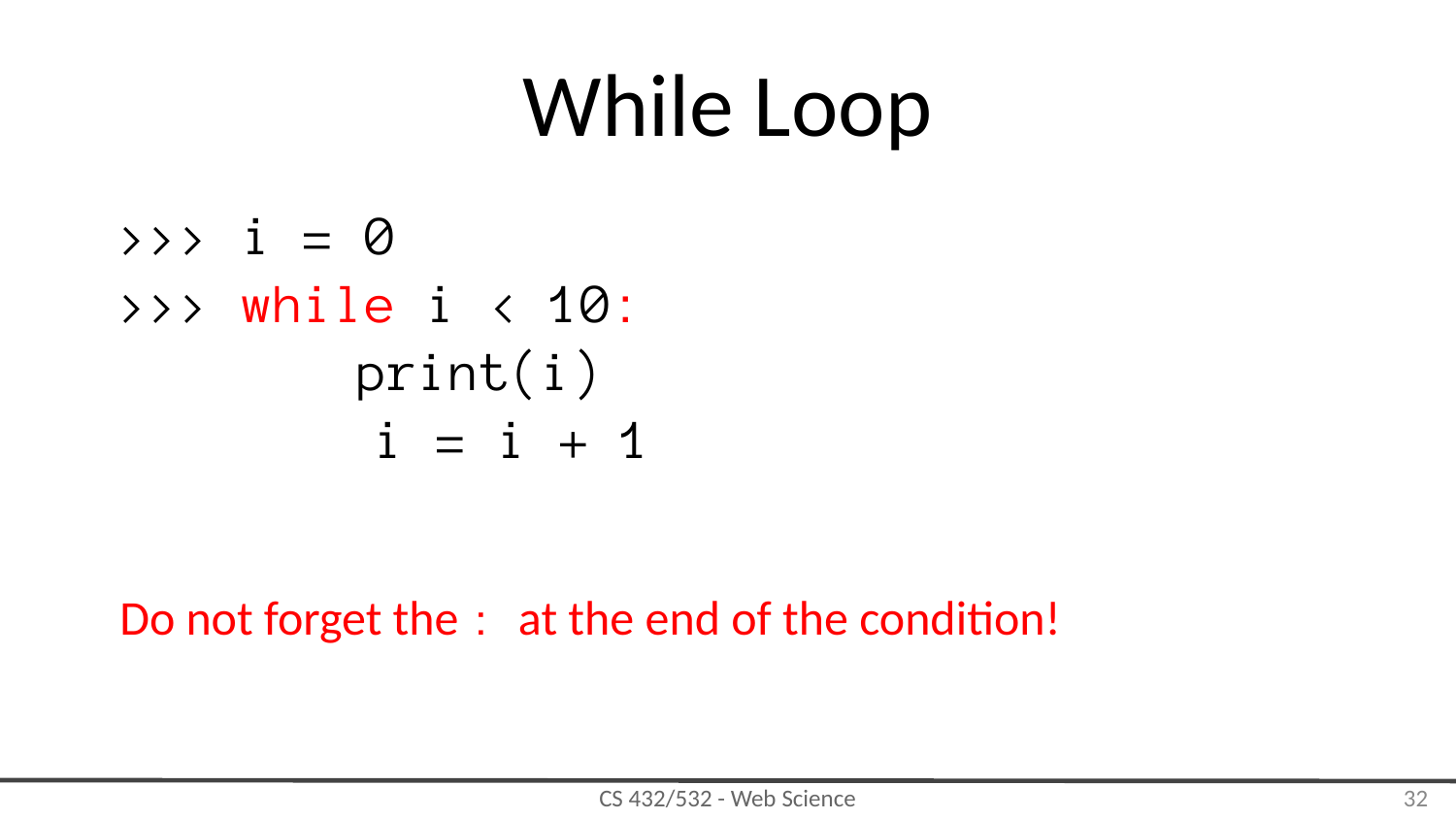

# While Loop
>>> i = 0
>>> while i < 10:
	       print(i)
	        i = i + 1

Do not forget the :  at the end of the condition!
32